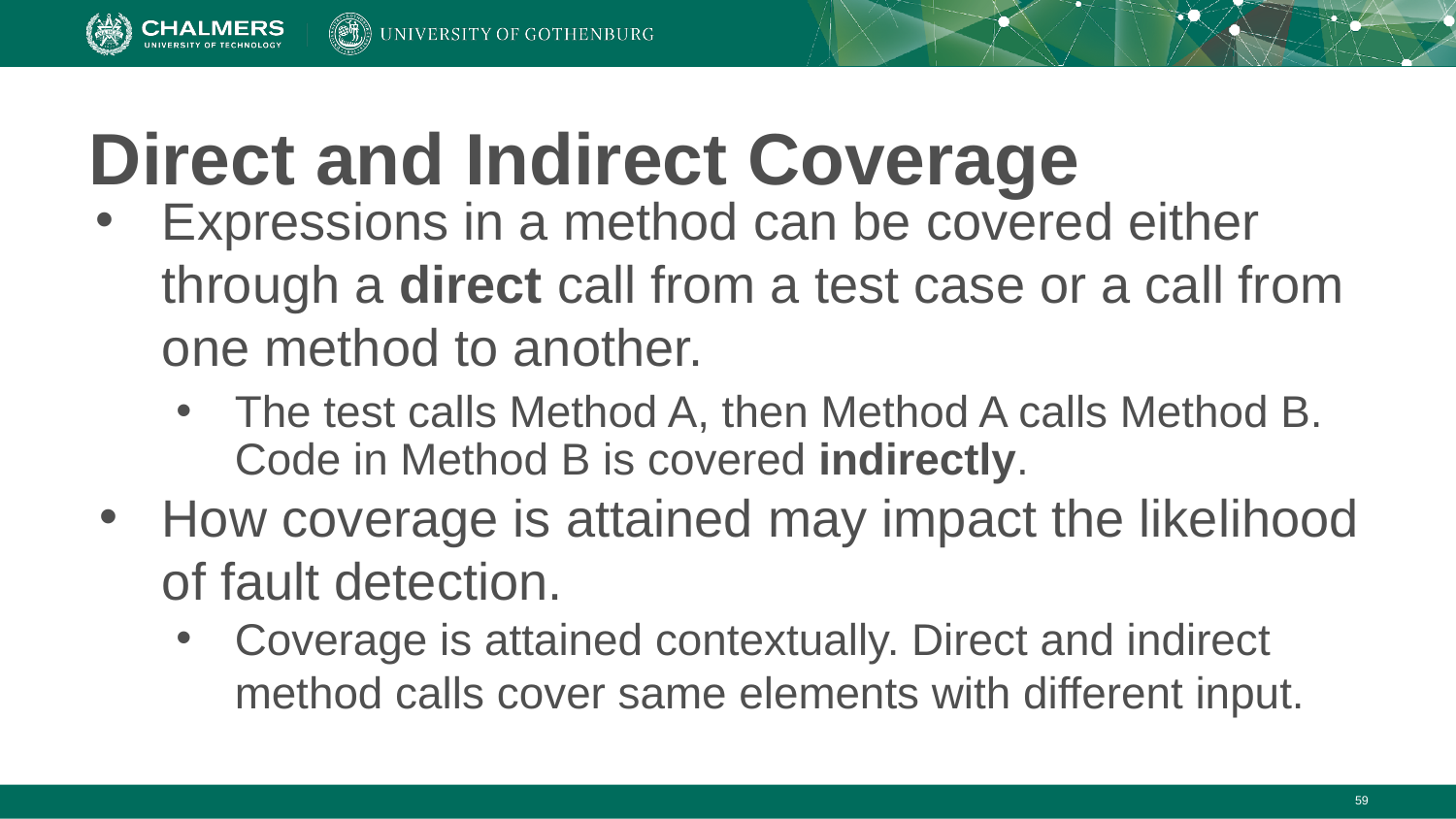

# Direct and Indirect Coverage
Expressions in a method can be covered either through a direct call from a test case or a call from one method to another.
The test calls Method A, then Method A calls Method B. Code in Method B is covered indirectly.
How coverage is attained may impact the likelihood of fault detection.
Coverage is attained contextually. Direct and indirect method calls cover same elements with different input.
59